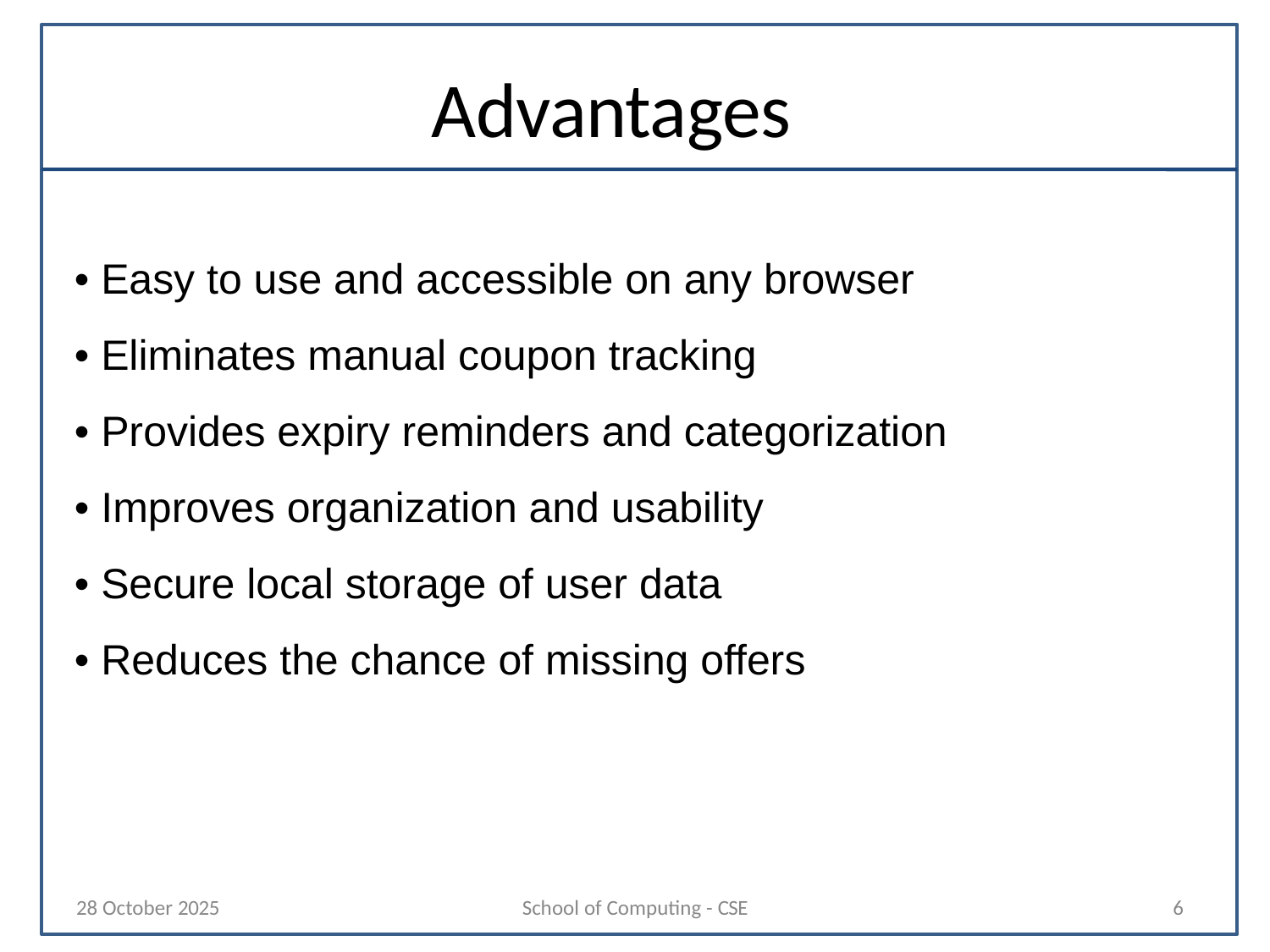

# Advantages
• Easy to use and accessible on any browser
• Eliminates manual coupon tracking
• Provides expiry reminders and categorization
• Improves organization and usability
• Secure local storage of user data
• Reduces the chance of missing offers

28 October 2025
School of Computing - CSE
6